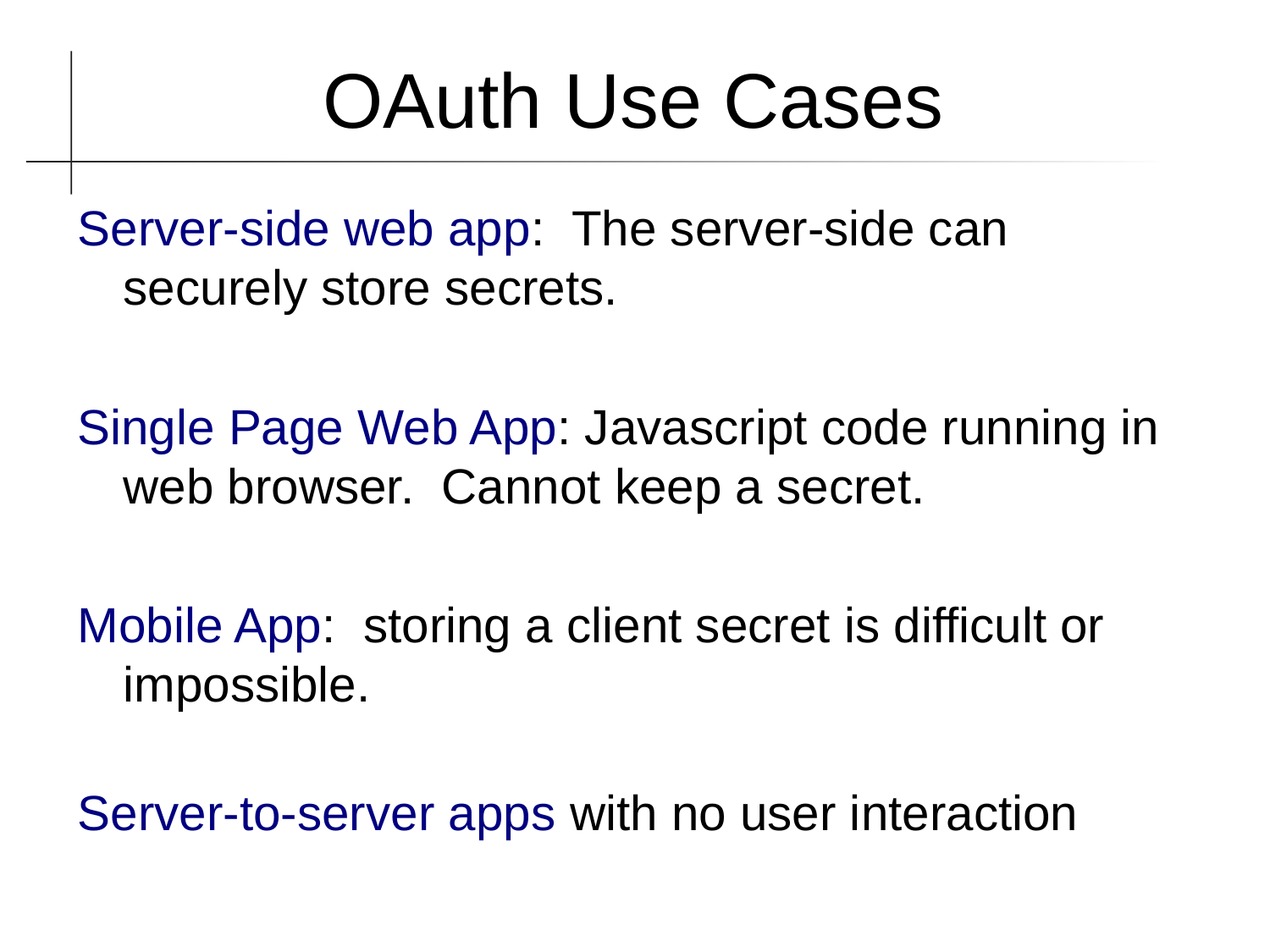

OAuth Use Cases
Server-side web app:  The server-side can securely store secrets.

Single Page Web App: Javascript code running in web browser.  Cannot keep a secret.

Mobile App:  storing a client secret is difficult or impossible.

Server-to-server apps with no user interaction